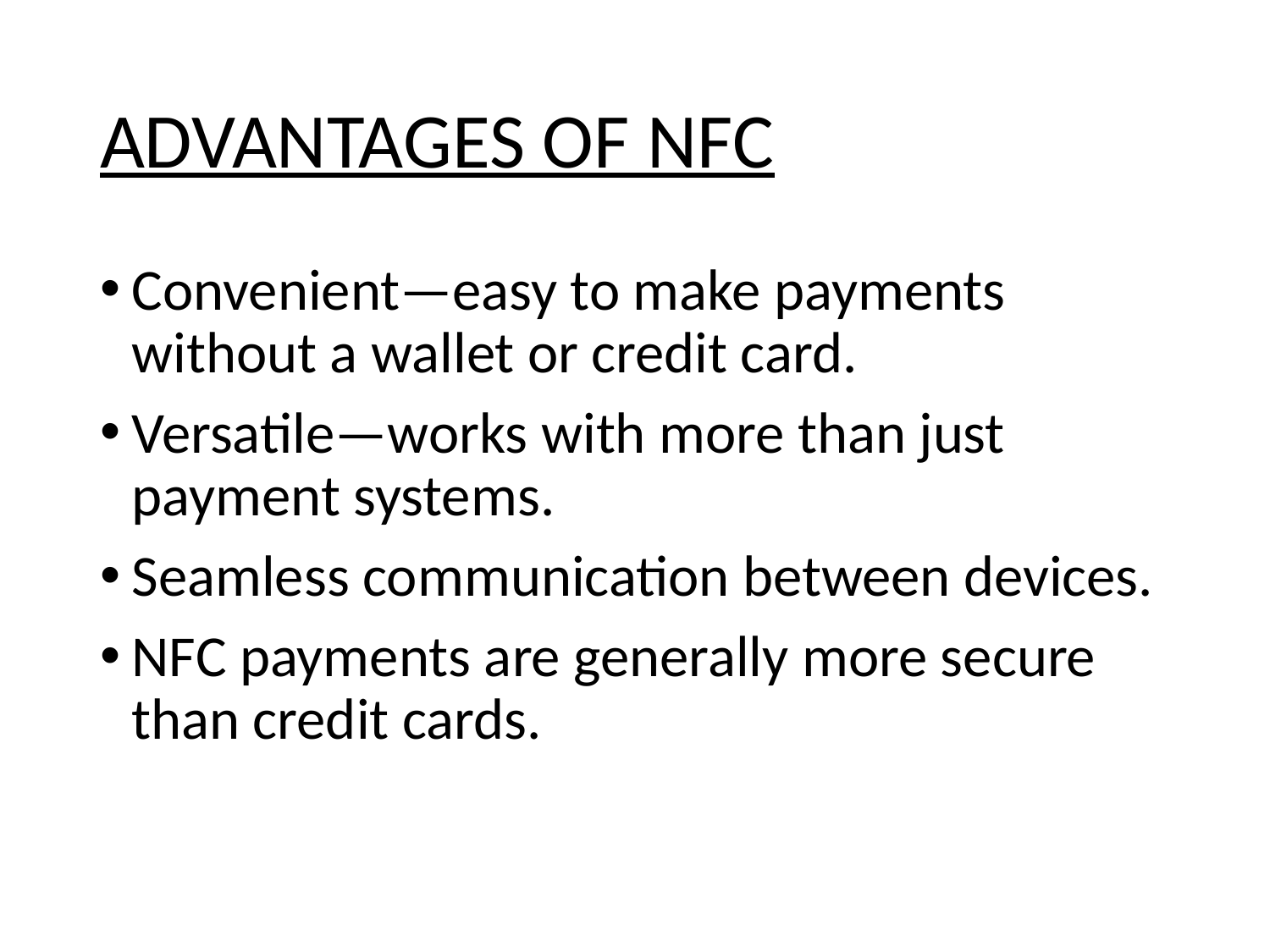

# ADVANTAGES OF NFC
Convenient—easy to make payments without a wallet or credit card.
Versatile—works with more than just payment systems.
Seamless communication between devices.
NFC payments are generally more secure than credit cards.